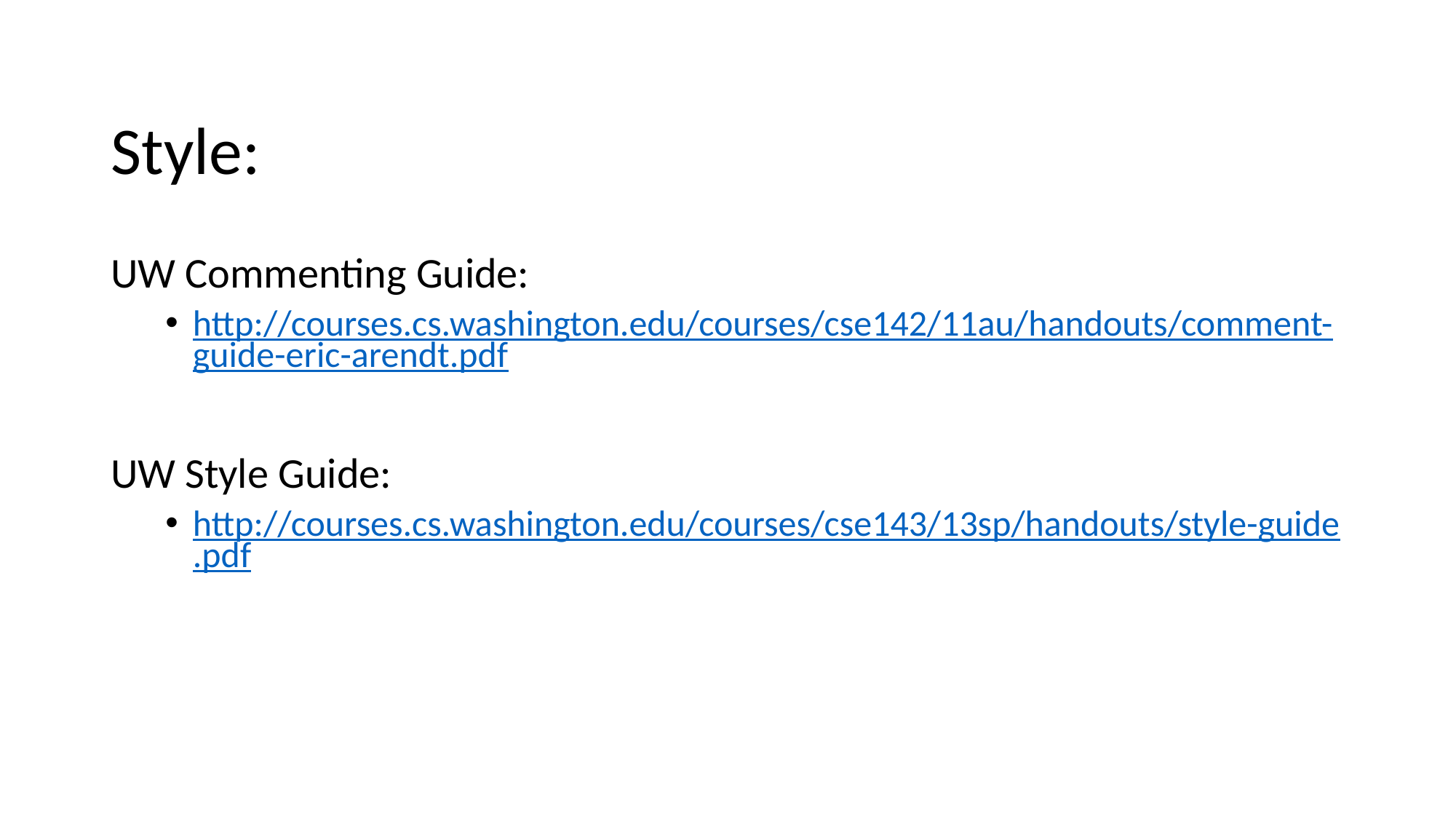

# Style:
UW Commenting Guide:
http://courses.cs.washington.edu/courses/cse142/11au/handouts/comment-guide-eric-arendt.pdf

UW Style Guide:
http://courses.cs.washington.edu/courses/cse143/13sp/handouts/style-guide.pdf